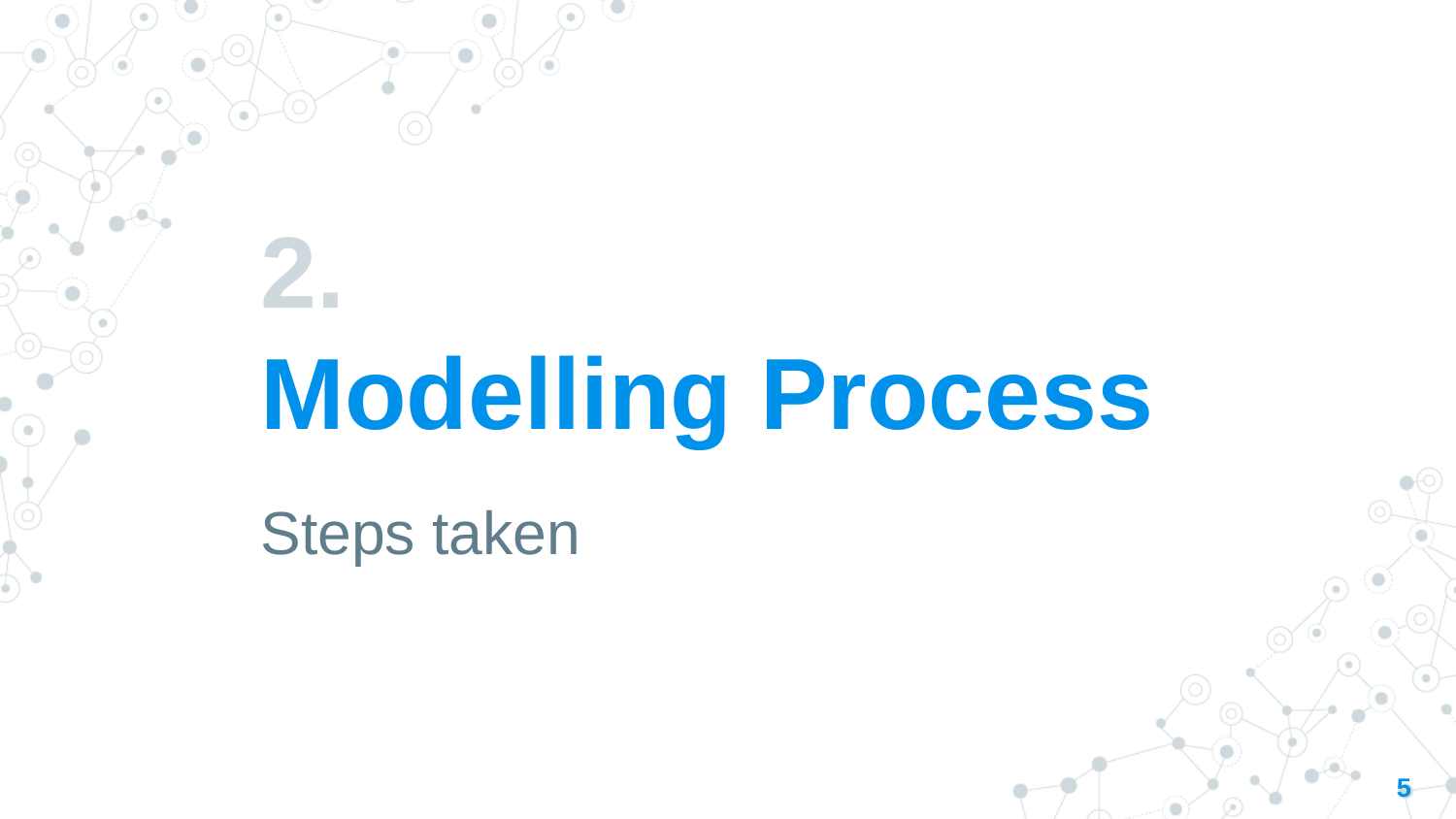

# 2.
Modelling Process
Steps taken
5